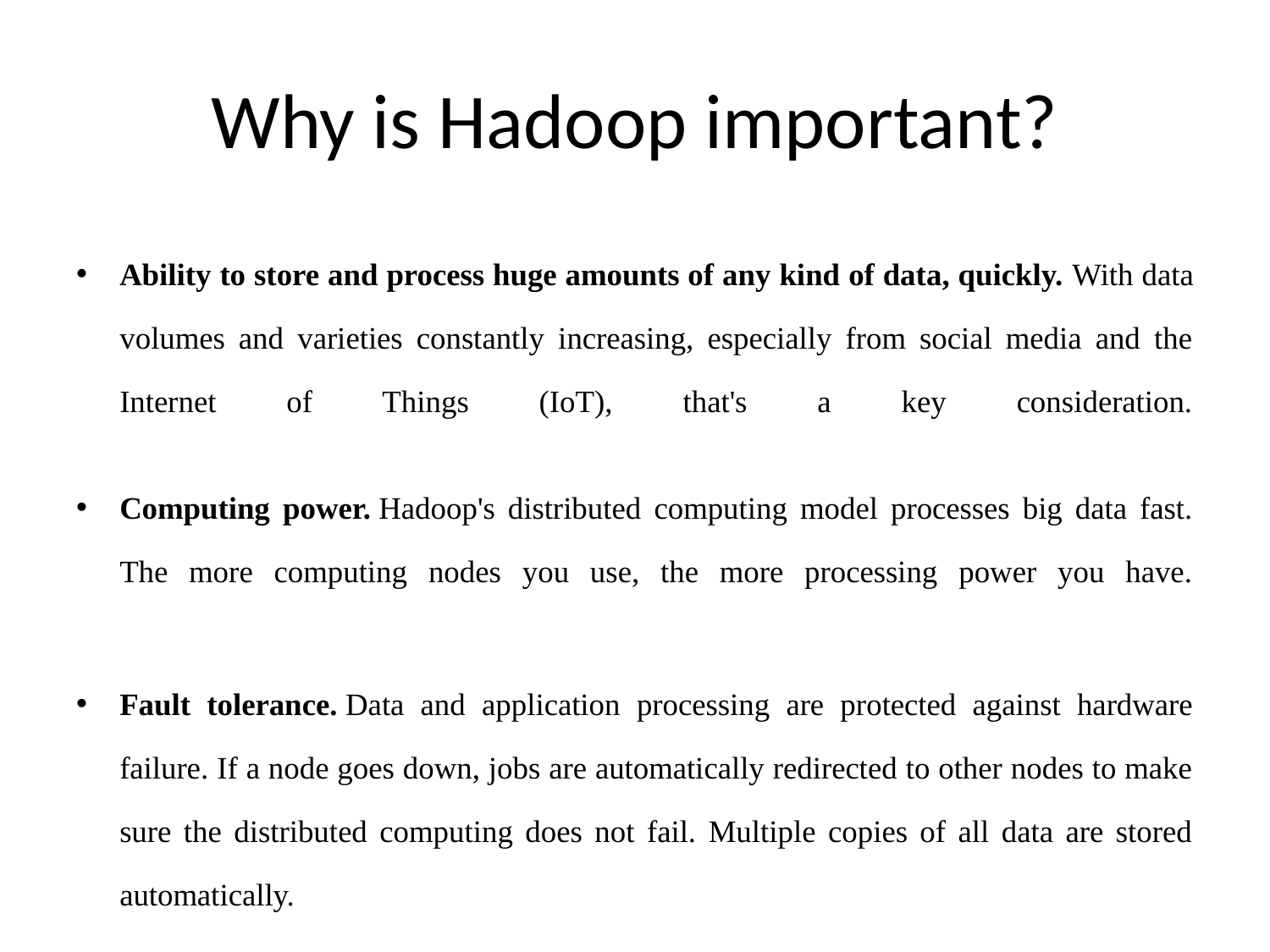

# Why is Hadoop important?
Ability to store and process huge amounts of any kind of data, quickly. With data volumes and varieties constantly increasing, especially from social media and the Internet of Things (IoT), that's a key consideration.
Computing power. Hadoop's distributed computing model processes big data fast. The more computing nodes you use, the more processing power you have.
Fault tolerance. Data and application processing are protected against hardware failure. If a node goes down, jobs are automatically redirected to other nodes to make sure the distributed computing does not fail. Multiple copies of all data are stored automatically.